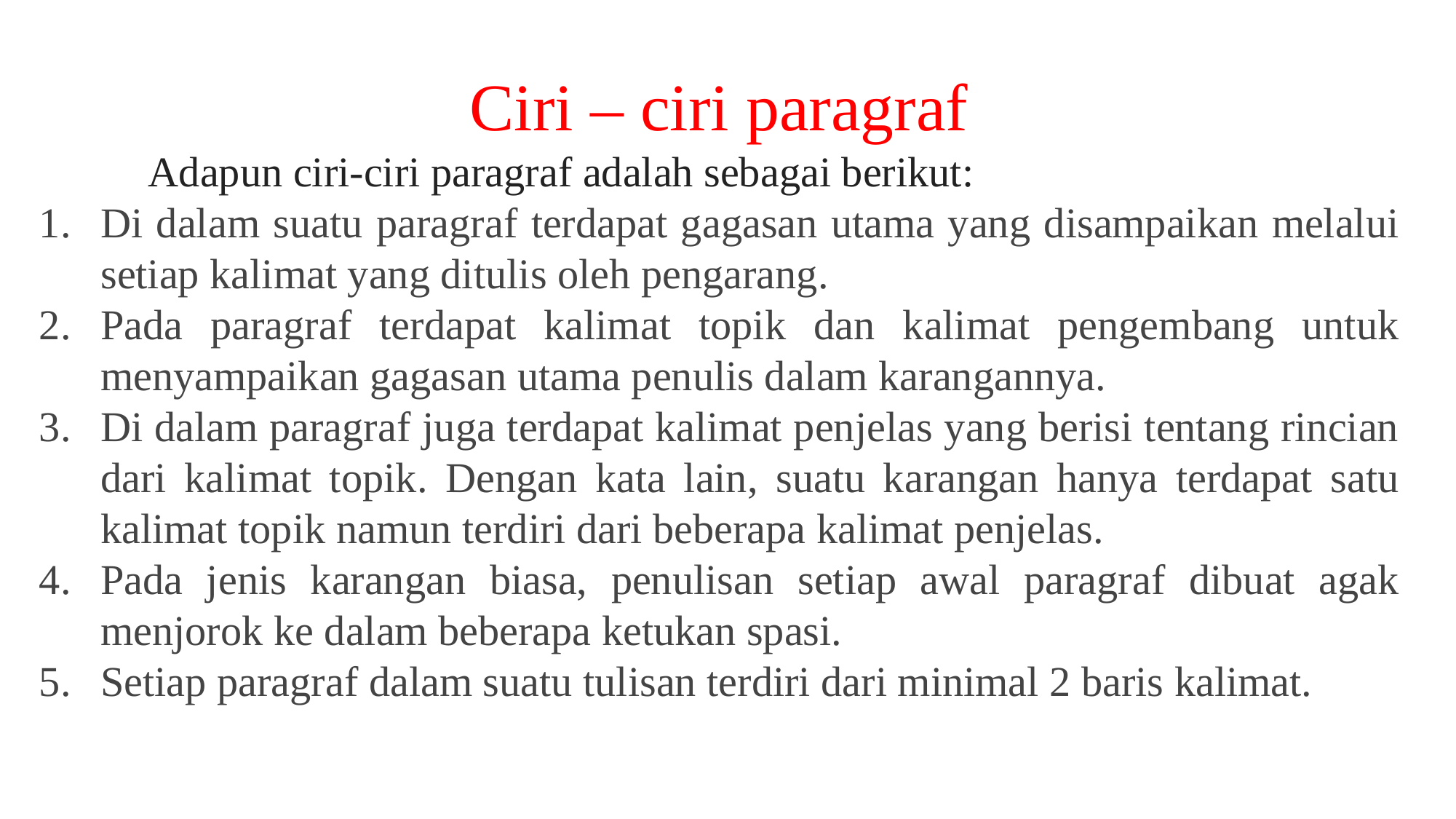

Ciri – ciri paragraf
	Adapun ciri-ciri paragraf adalah sebagai berikut:
Di dalam suatu paragraf terdapat gagasan utama yang disampaikan melalui setiap kalimat yang ditulis oleh pengarang.
Pada paragraf terdapat kalimat topik dan kalimat pengembang untuk menyampaikan gagasan utama penulis dalam karangannya.
Di dalam paragraf juga terdapat kalimat penjelas yang berisi tentang rincian dari kalimat topik. Dengan kata lain, suatu karangan hanya terdapat satu kalimat topik namun terdiri dari beberapa kalimat penjelas.
Pada jenis karangan biasa, penulisan setiap awal paragraf dibuat agak menjorok ke dalam beberapa ketukan spasi.
Setiap paragraf dalam suatu tulisan terdiri dari minimal 2 baris kalimat.